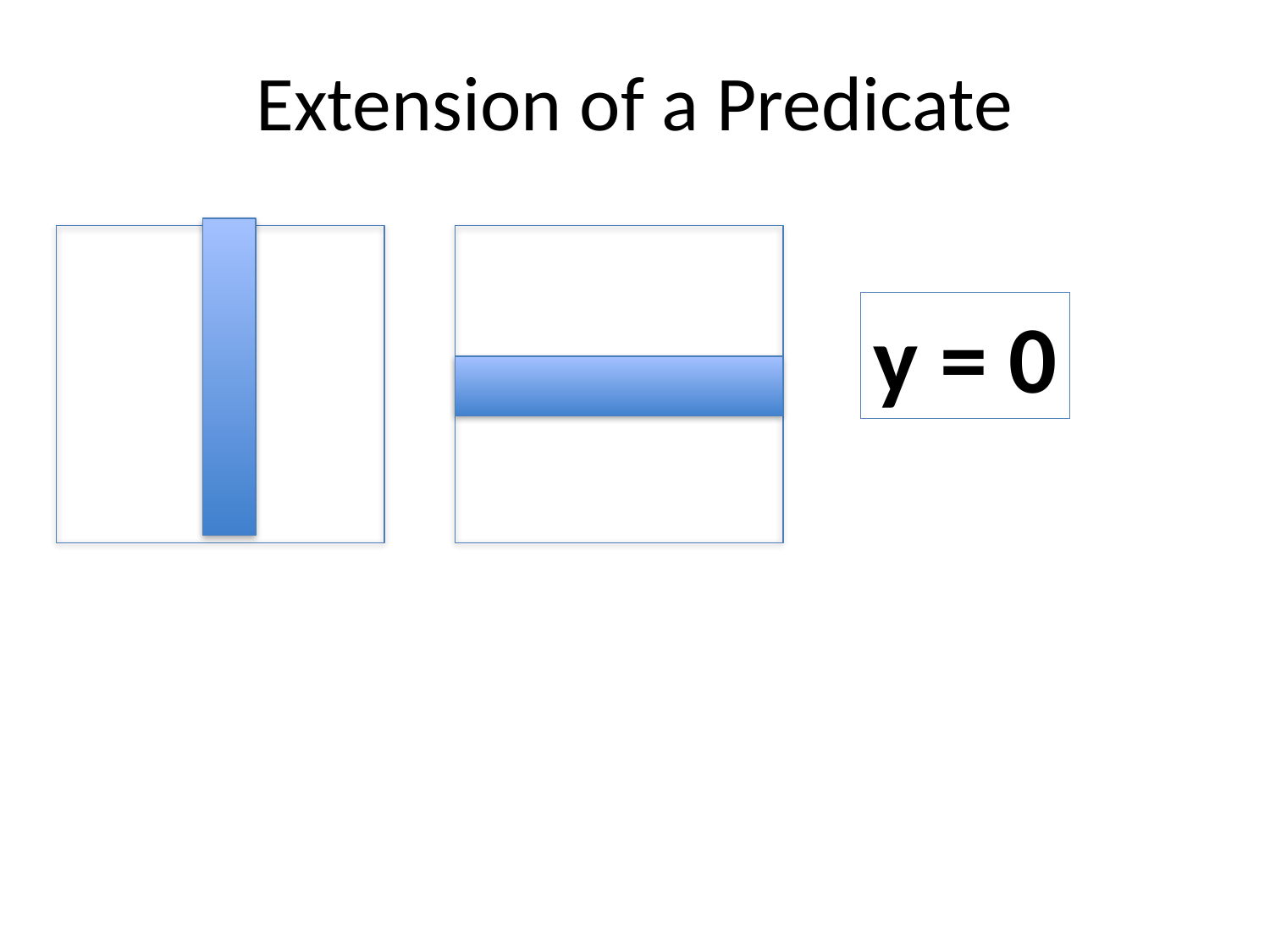

# Extension of a Predicate

y = 0